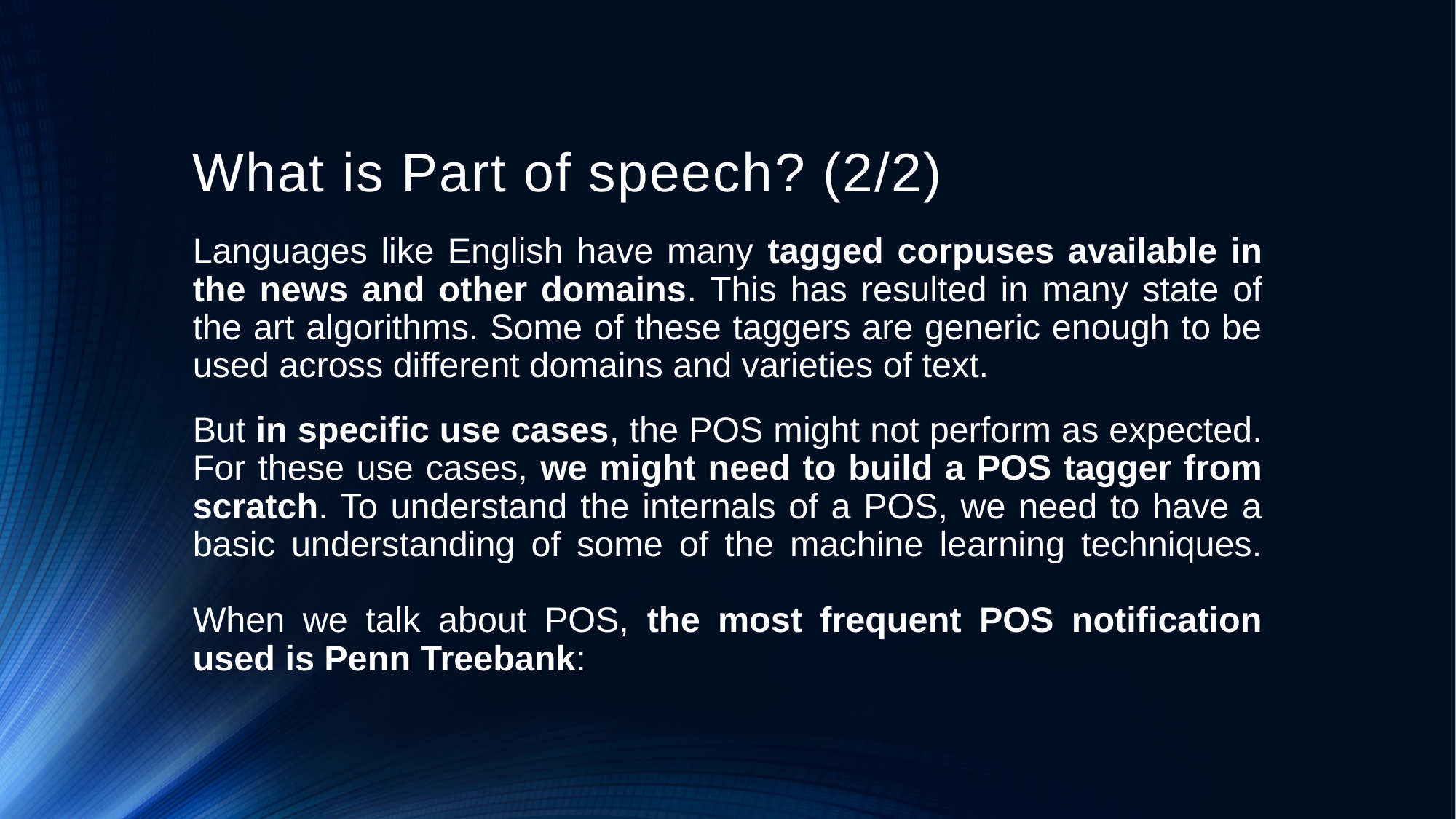

# What is Part of speech? (2/2)
Languages like English have many tagged corpuses available in the news and other domains. This has resulted in many state of the art algorithms. Some of these taggers are generic enough to be used across different domains and varieties of text.
But in specific use cases, the POS might not perform as expected. For these use cases, we might need to build a POS tagger from scratch. To understand the internals of a POS, we need to have a basic understanding of some of the machine learning techniques.
When we talk about POS, the most frequent POS notification used is Penn Treebank: